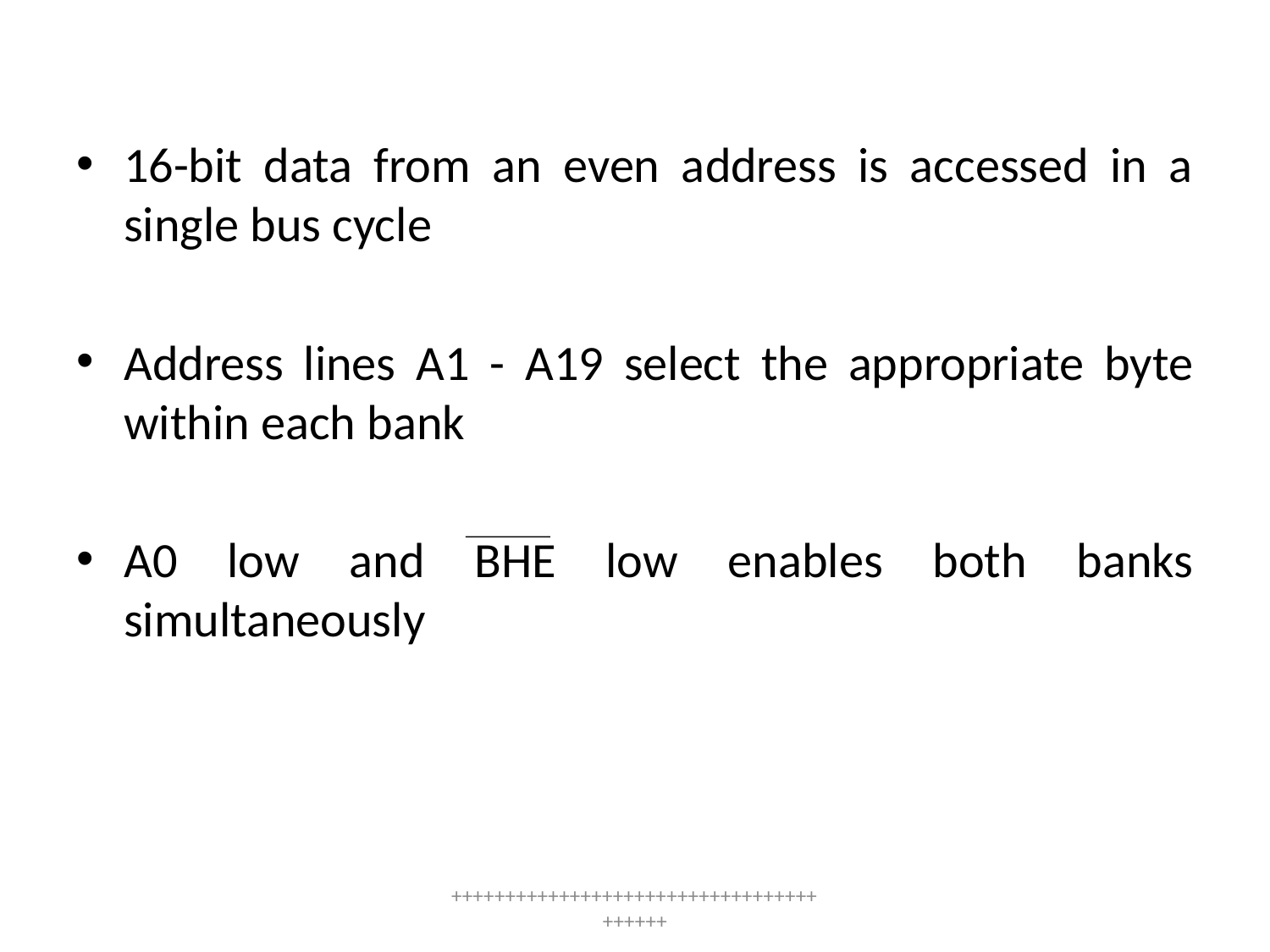

16-bit data from an even address is accessed in a single bus cycle

Address lines A1 - A19 select the appropriate byte within each bank

A0 low and BHE low enables both banks simultaneously

++++++++++++++++++++++++++++++++++++++++